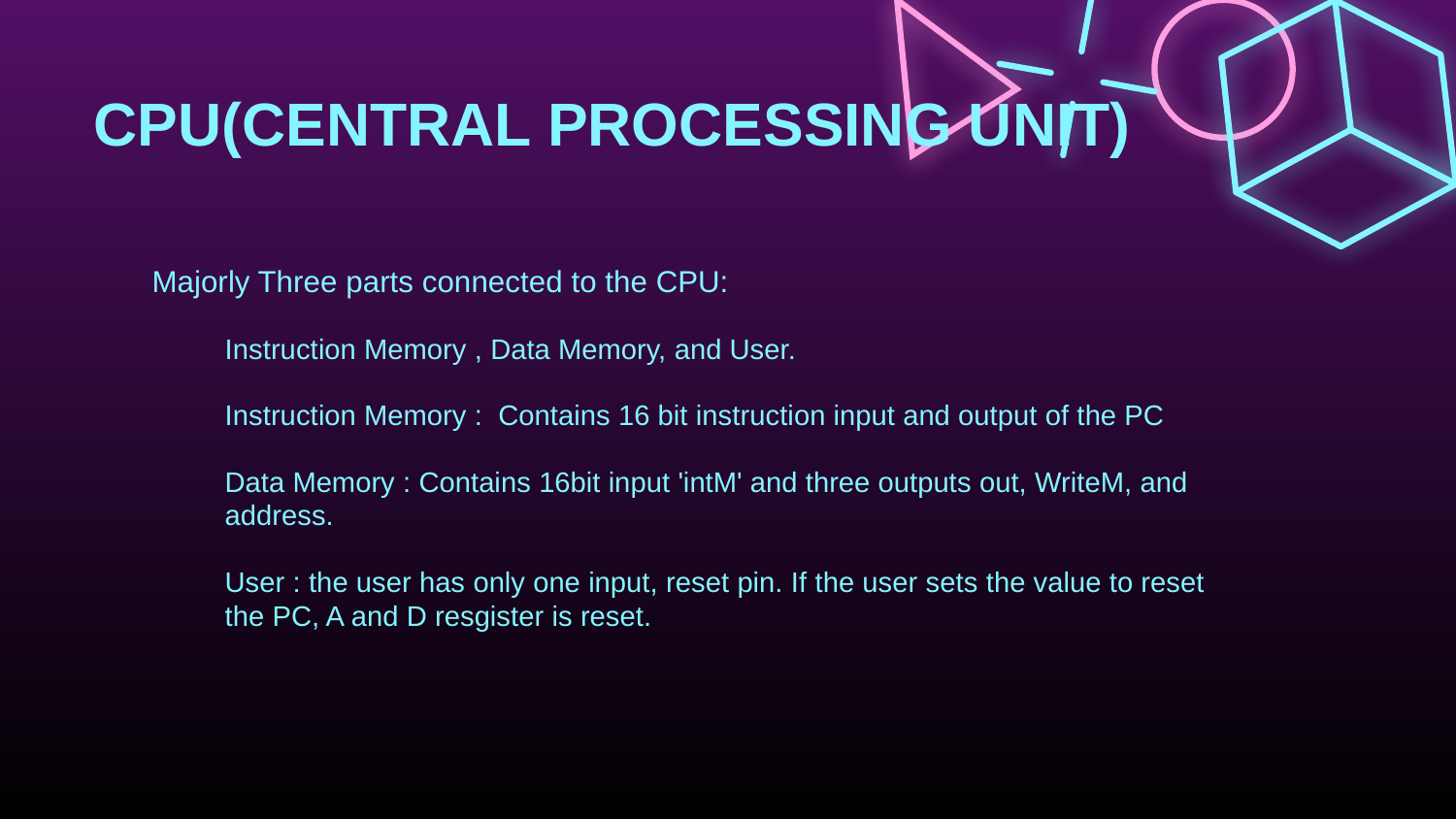

# CPU(CENTRAL PROCESSING UNIT)
Majorly Three parts connected to the CPU:
Instruction Memory , Data Memory, and User.
Instruction Memory :  Contains 16 bit instruction input and output of the PC
Data Memory : Contains 16bit input 'intM' and three outputs out, WriteM, and address.
User : the user has only one input, reset pin. If the user sets the value to reset the PC, A and D resgister is reset.